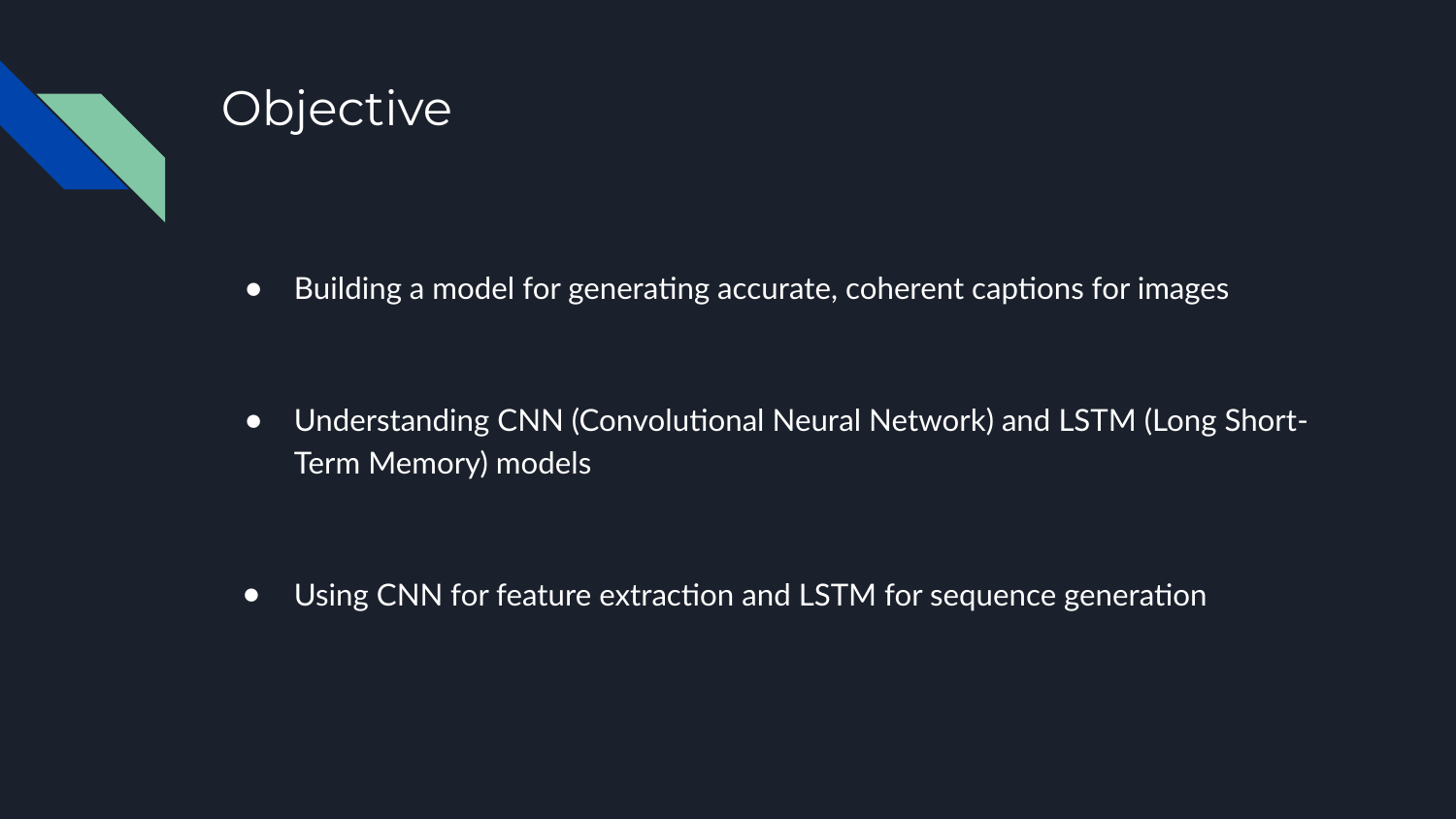

# Objective
Building a model for generating accurate, coherent captions for images

Understanding CNN (Convolutional Neural Network) and LSTM (Long Short-Term Memory) models

Using CNN for feature extraction and LSTM for sequence generation